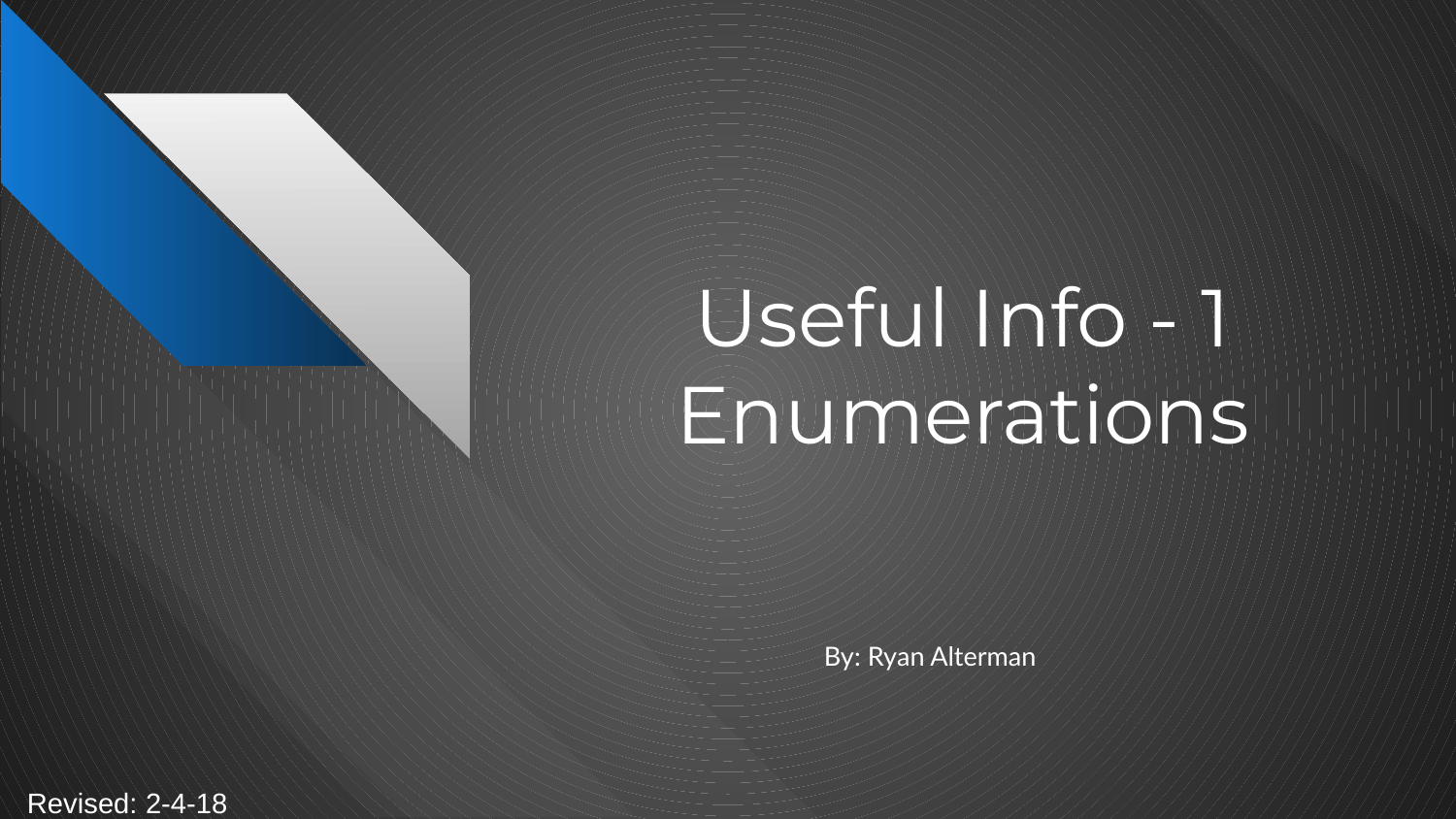

# Useful Info - 1
Enumerations
By: Ryan Alterman
Revised: 2-4-18